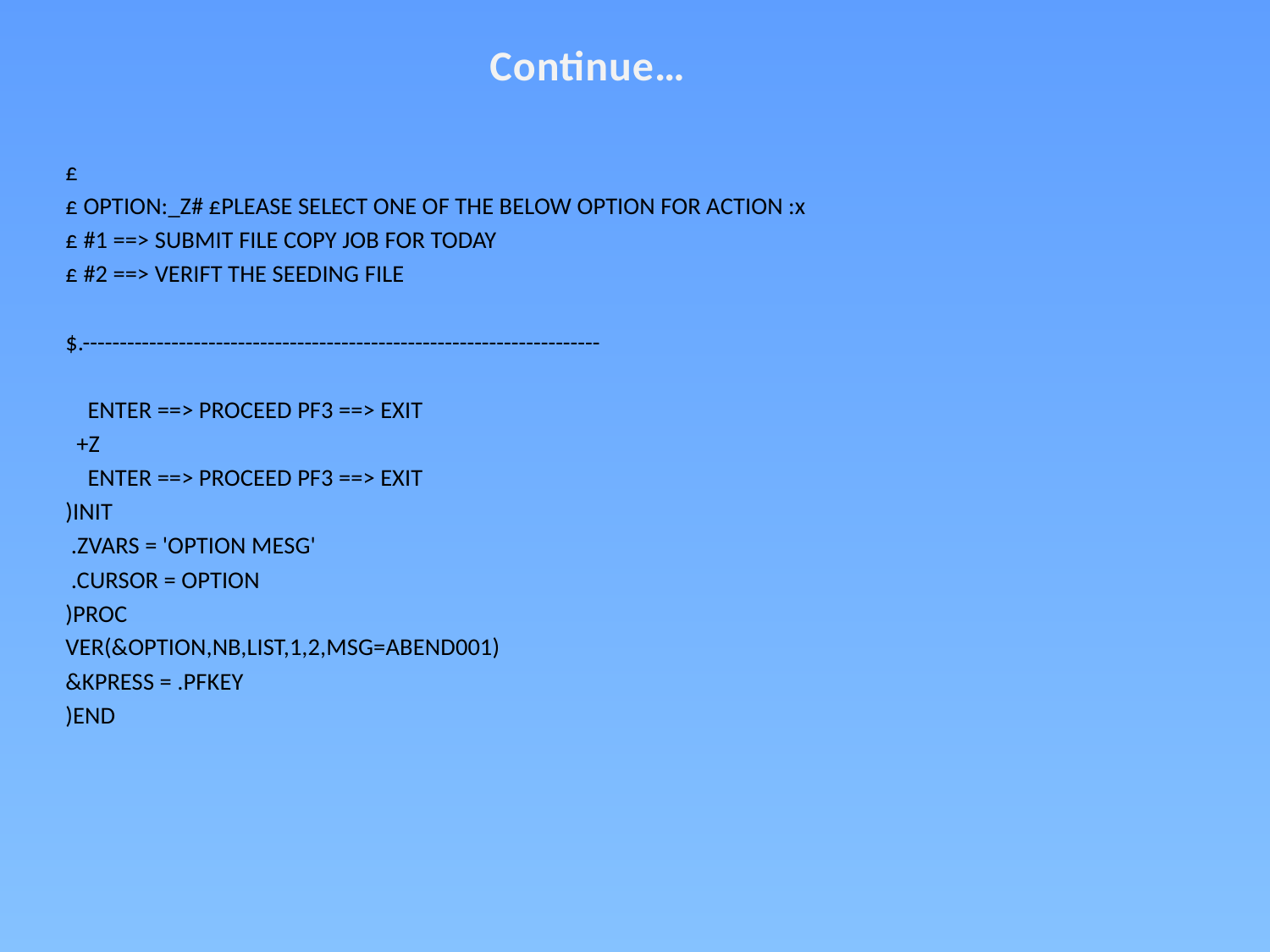

Continue…

£
£ OPTION:_Z# £PLEASE SELECT ONE OF THE BELOW OPTION FOR ACTION :x
£ #1 ==> SUBMIT FILE COPY JOB FOR TODAY
£ #2 ==> VERIFT THE SEEDING FILE

$.----------------------------------------------------------------------

    ENTER ==> PROCEED PF3 ==> EXIT
  +Z
    ENTER ==> PROCEED PF3 ==> EXIT
)INIT
 .ZVARS = 'OPTION MESG'
 .CURSOR = OPTION
)PROC
VER(&OPTION,NB,LIST,1,2,MSG=ABEND001)
&KPRESS = .PFKEY
)END